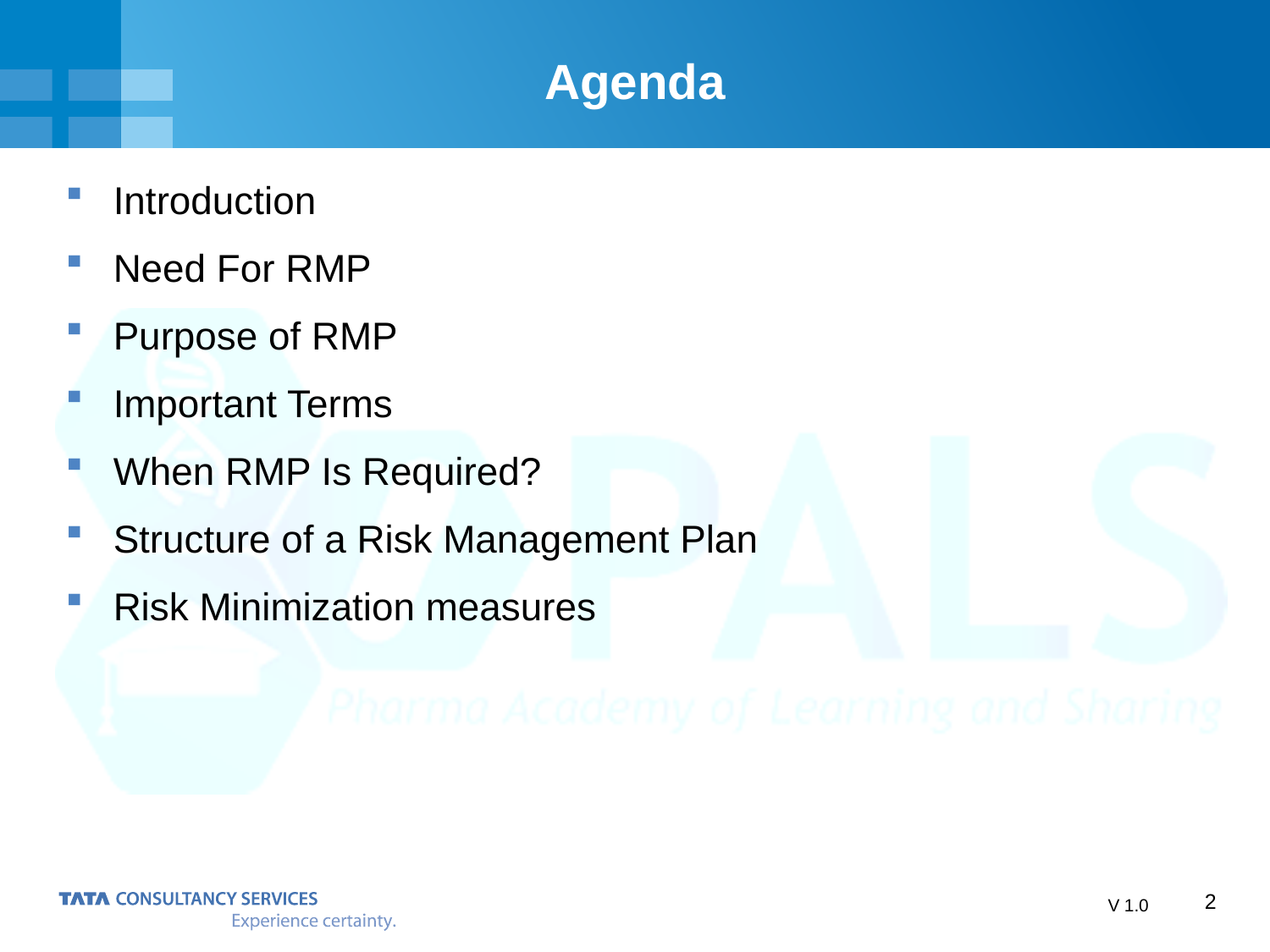

# Agenda
Introduction
Need For RMP
Purpose of RMP
Important Terms
When RMP Is Required?
Structure of a Risk Management Plan
Risk Minimization measures